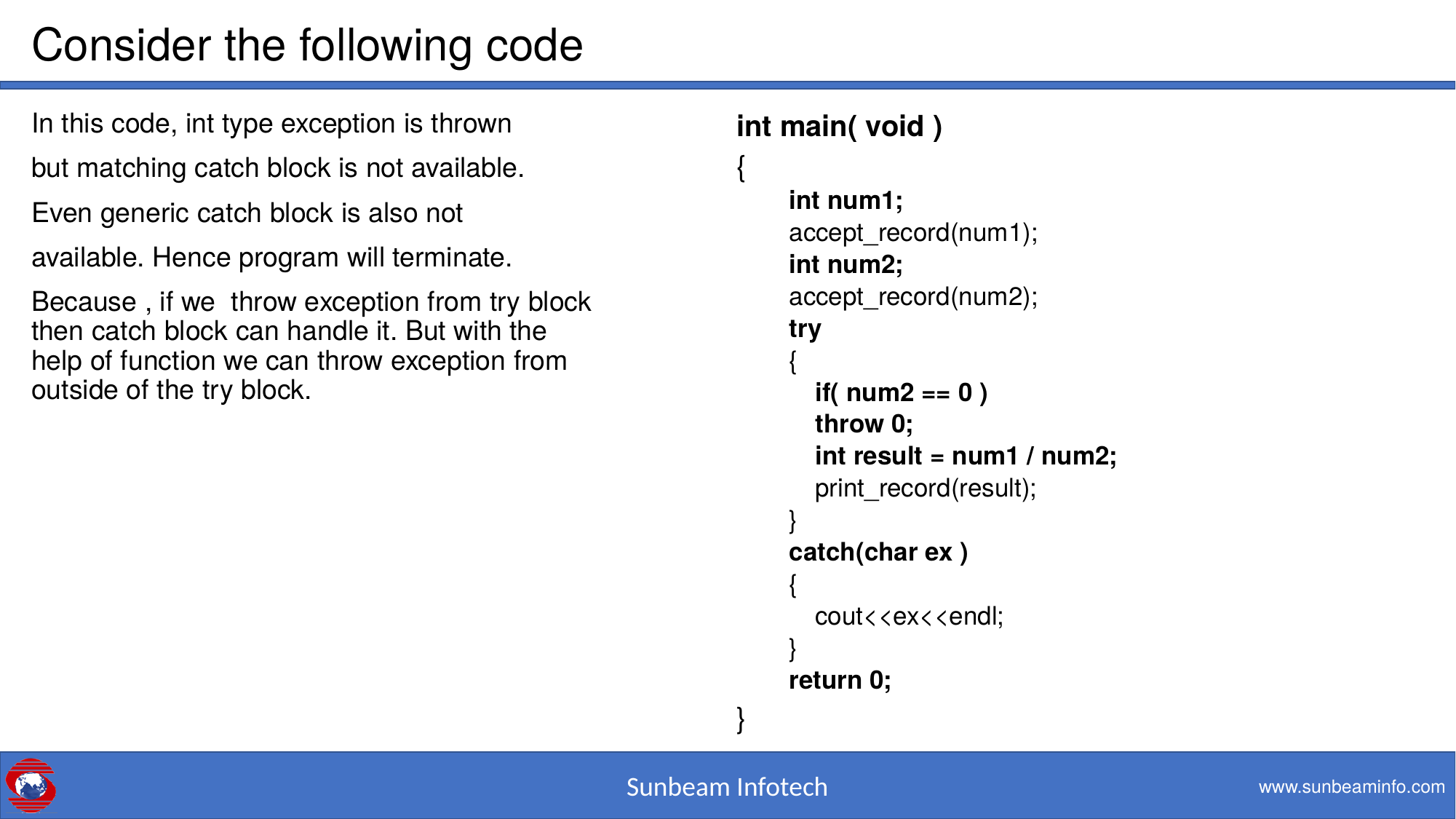

# Consider the following code
In this code, int type exception is thrown
but matching catch block is not available.
Even generic catch block is also not
available. Hence program will terminate.
Because , if we  throw exception from try block then catch block can handle it. But with the help of function we can throw exception from outside of the try block.
int main( void )
{
int num1;
accept_record(num1);
int num2;
accept_record(num2);
try
{
		if( num2 == 0 )
			throw 0;
		int result = num1 / num2;
		print_record(result);
}
catch(char ex )
{
		cout<<ex<<endl;
}
return 0;
}